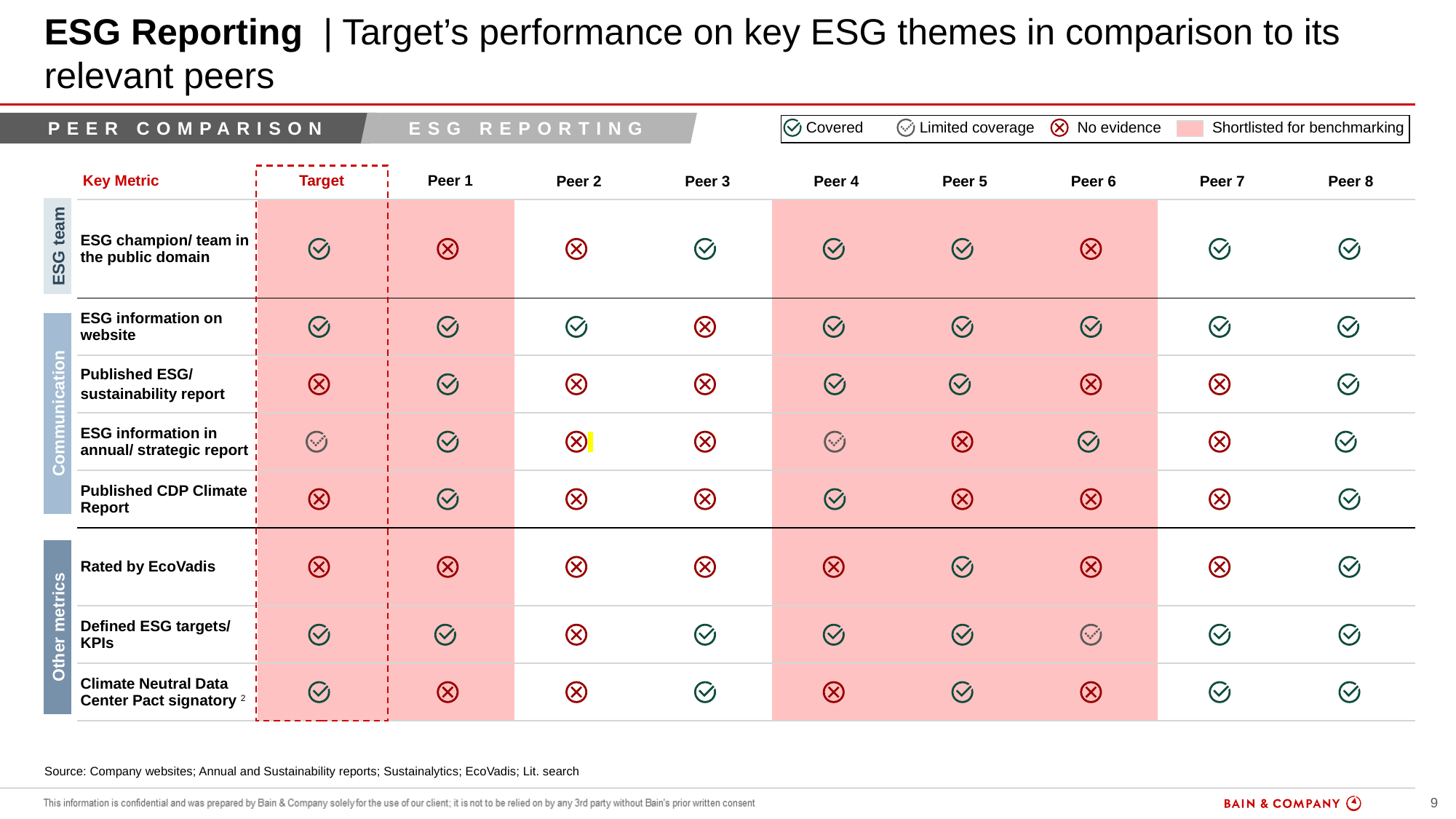

# ESG Reporting  | Target’s performance on key ESG themes in comparison to its relevant peers
Peer comparison

ESG Reporting
| Covered | Limited coverage | No evidence | Shortlisted for benchmarking |
| --- | --- | --- | --- |

| Key Metric | Target | Peer 1 | Peer 2 | Peer 3 | Peer 4 | Peer 5 | Peer 6 | Peer 7 | Peer 8 |
| --- | --- | --- | --- | --- | --- | --- | --- | --- | --- |
| ESG champion/ team in the public domain |  |  |  |  |  |  |  |  |  |
| ESG information on website |  |  |  |  |  |  |  |  |  |
| Published ESG/ sustainability report |  |  |  |  |  |  |  |  |  |
| ESG information in annual/ strategic report |  |  |  |  |  |  |  |  |  |
| Published CDP Climate Report |  |  |  |  |  |  |  |  |  |
| Rated by EcoVadis |  |  |  |  |  |  |  |  |  |
| Defined ESG targets/ KPIs |  |  |  |  |  |  |  |  |  |
| Climate Neutral Data Center Pact signatory 2 |  |  |  |  |  |  |  |  |  |

ESG team
Communication
Other metrics
Source: Company websites; Annual and Sustainability reports; Sustainalytics; EcoVadis; Lit. search